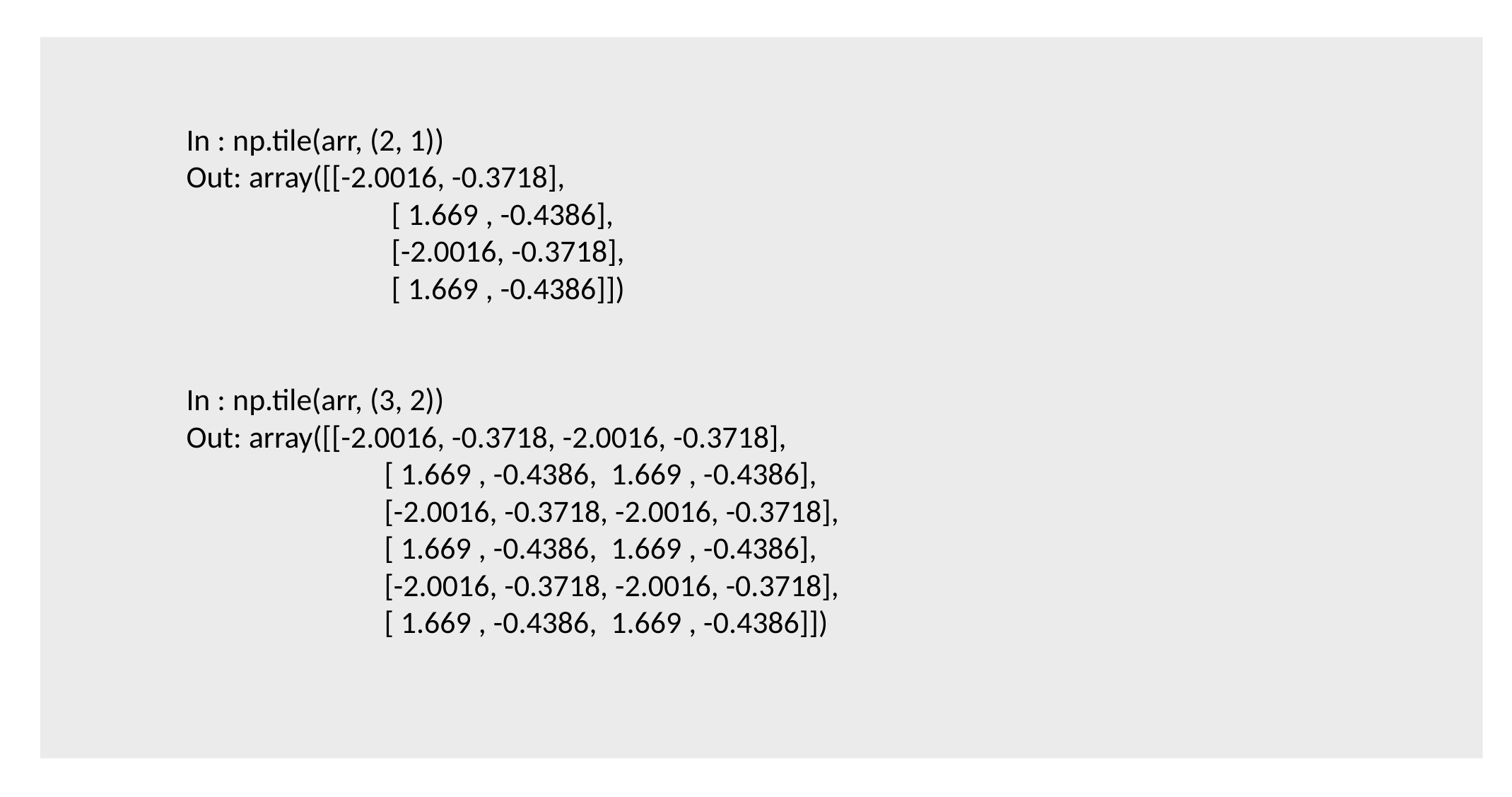

In : np.tile(arr, (2, 1))
Out: array([[-2.0016, -0.3718],
                             [ 1.669 , -0.4386],
                             [-2.0016, -0.3718],
                             [ 1.669 , -0.4386]])

In : np.tile(arr, (3, 2))
Out: array([[-2.0016, -0.3718, -2.0016, -0.3718],
                            [ 1.669 , -0.4386,  1.669 , -0.4386],
                            [-2.0016, -0.3718, -2.0016, -0.3718],
                            [ 1.669 , -0.4386,  1.669 , -0.4386],
                            [-2.0016, -0.3718, -2.0016, -0.3718],
                            [ 1.669 , -0.4386,  1.669 , -0.4386]])